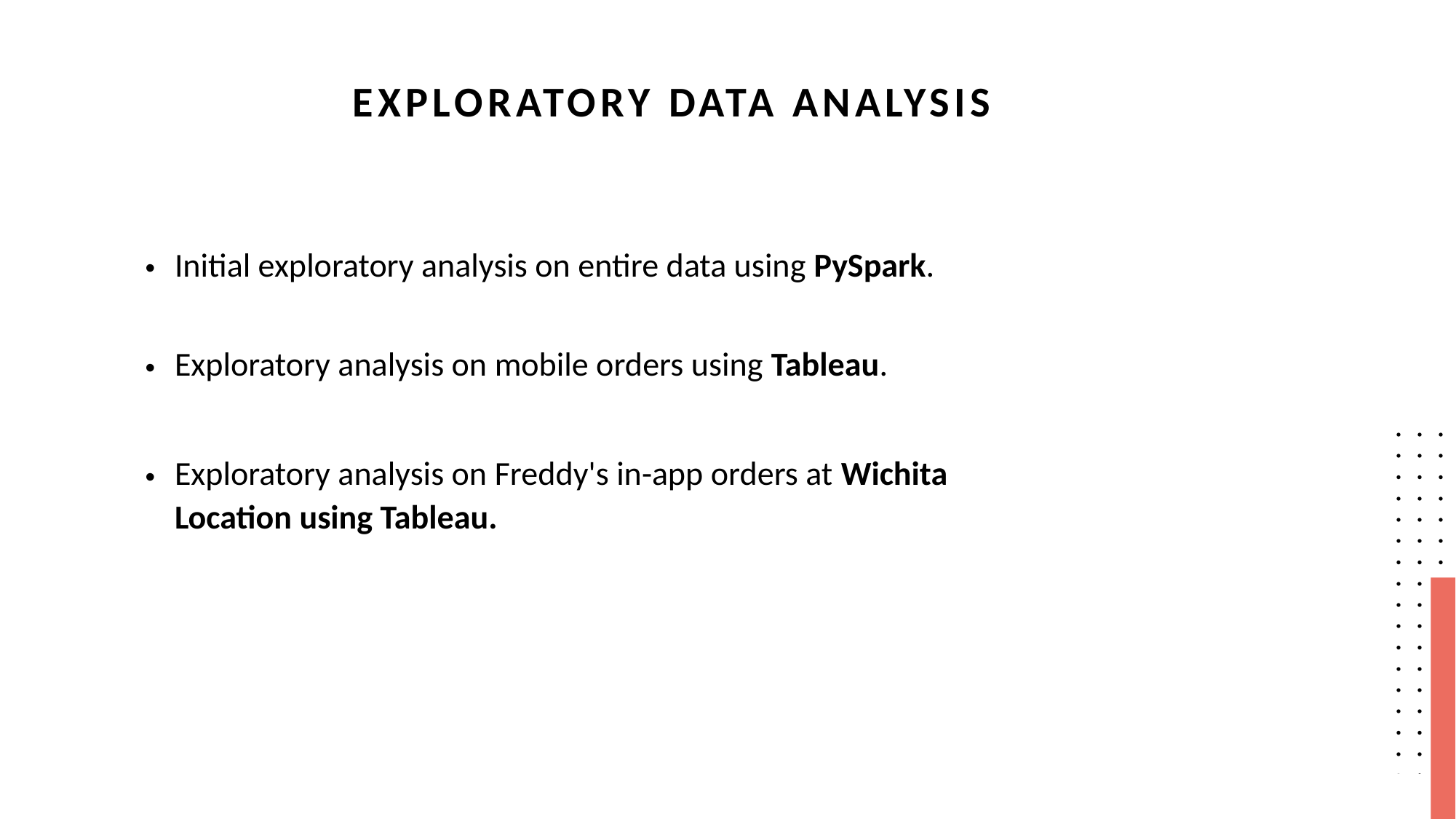

# Exploratory Data Analysis
Initial exploratory analysis on entire data using PySpark.
Exploratory analysis on mobile orders using Tableau.
Exploratory analysis on Freddy's in-app orders at Wichita Location using Tableau.